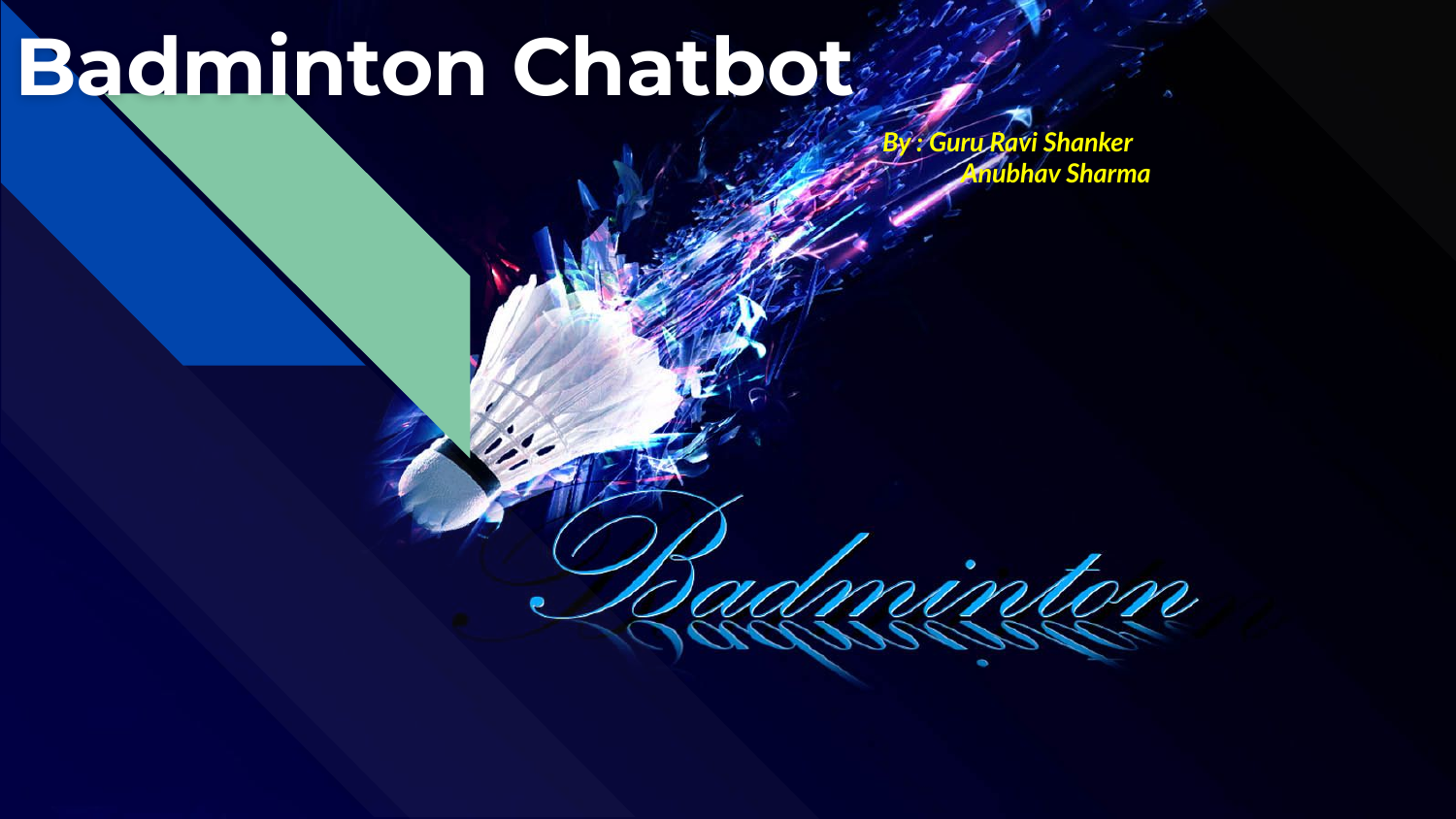

# Badminton Chatbot
By : Guru Ravi Shanker
 Anubhav Sharma